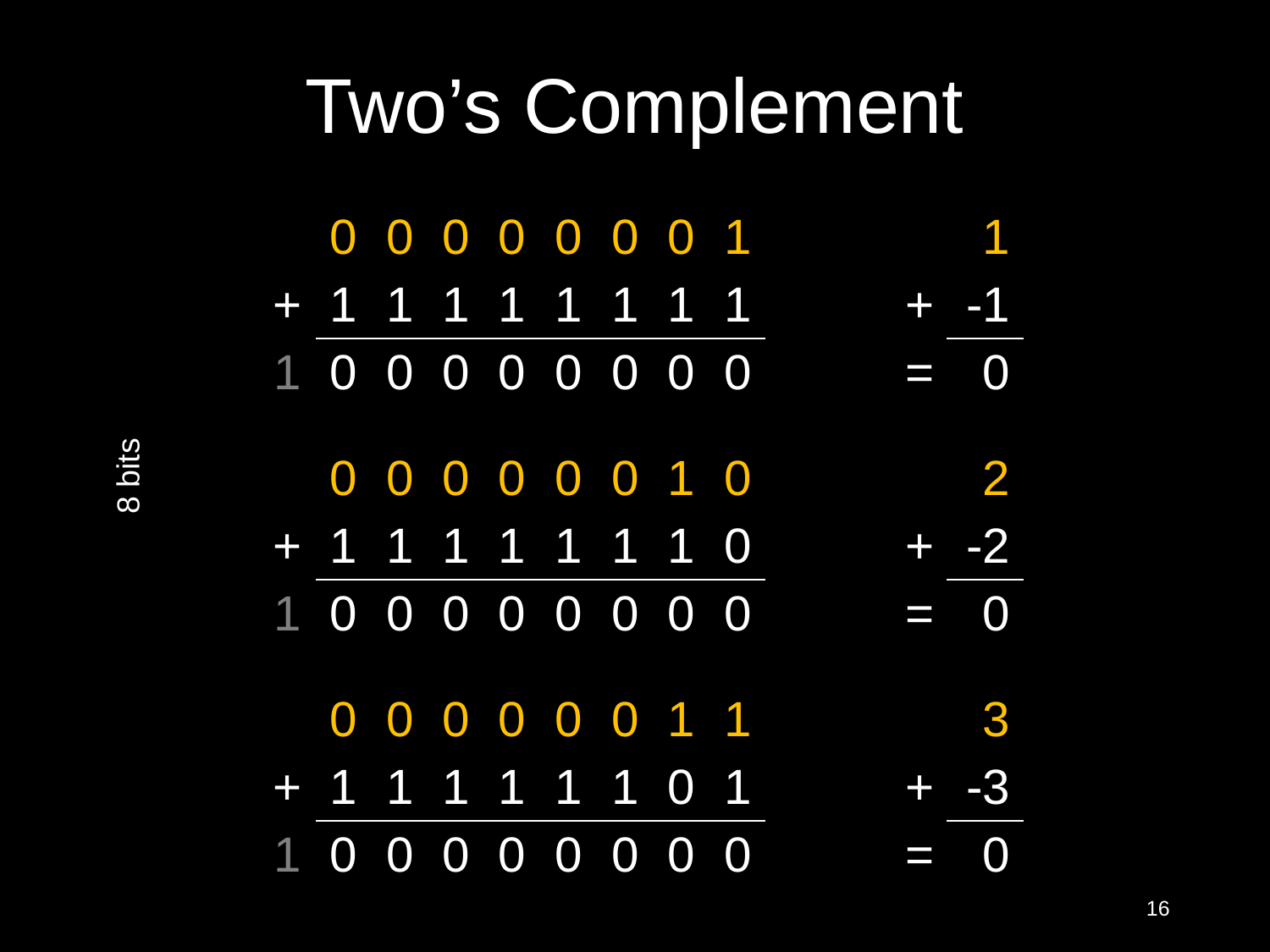

Two’s Complement
|  | 0 | 0 | 0 | 0 | 0 | 0 | 0 | 1 |  | 1 |
| --- | --- | --- | --- | --- | --- | --- | --- | --- | --- | --- |
| + | 1 | 1 | 1 | 1 | 1 | 1 | 1 | 1 | + | -1 |
| 1 | 0 | 0 | 0 | 0 | 0 | 0 | 0 | 0 | = | 0 |
|  | 0 | 0 | 0 | 0 | 0 | 0 | 0 | 1 |  | 1 |
| --- | --- | --- | --- | --- | --- | --- | --- | --- | --- | --- |
| + | ? | ? | ? | ? | ? | ? | ? | ? | + | ? |
|  | 0 | 0 | 0 | 0 | 0 | 0 | 0 | 0 | = | 0 |
|  | 0 | 0 | 0 | 0 | 0 | 0 | 1 | 0 |  | 2 |
| --- | --- | --- | --- | --- | --- | --- | --- | --- | --- | --- |
| + | 1 | 1 | 1 | 1 | 1 | 1 | 1 | 0 | + | -2 |
| 1 | 0 | 0 | 0 | 0 | 0 | 0 | 0 | 0 | = | 0 |
|  | 0 | 0 | 0 | 0 | 0 | 0 | 1 | 0 |  | 2 |
| --- | --- | --- | --- | --- | --- | --- | --- | --- | --- | --- |
| + | ? | ? | ? | ? | ? | ? | ? | ? | + | ? |
|  | 0 | 0 | 0 | 0 | 0 | 0 | 0 | 0 | = | 0 |
8 bits
|  | 0 | 0 | 0 | 0 | 0 | 0 | 1 | 1 |  | 3 |
| --- | --- | --- | --- | --- | --- | --- | --- | --- | --- | --- |
| + | ? | ? | ? | ? | ? | ? | ? | ? | + | ? |
|  | 0 | 0 | 0 | 0 | 0 | 0 | 0 | 0 | = | 0 |
|  | 0 | 0 | 0 | 0 | 0 | 0 | 1 | 1 |  | 3 |
| --- | --- | --- | --- | --- | --- | --- | --- | --- | --- | --- |
| + | 1 | 1 | 1 | 1 | 1 | 1 | 0 | 1 | + | -3 |
| 1 | 0 | 0 | 0 | 0 | 0 | 0 | 0 | 0 | = | 0 |
16